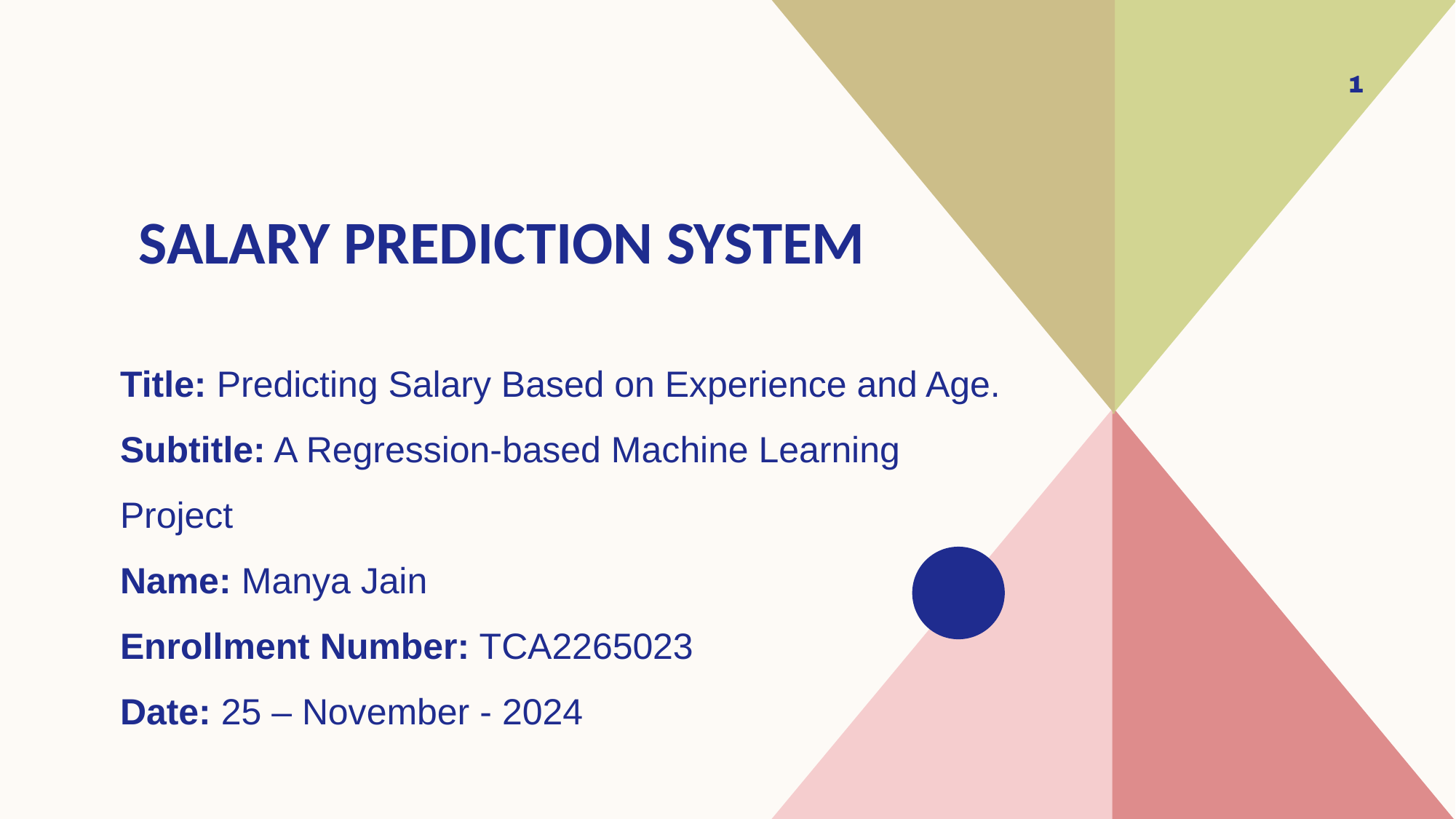

1
# Salary Prediction System
Title: Predicting Salary Based on Experience and Age.
Subtitle: A Regression-based Machine Learning Project
Name: Manya Jain
Enrollment Number: TCA2265023
Date: 25 – November - 2024